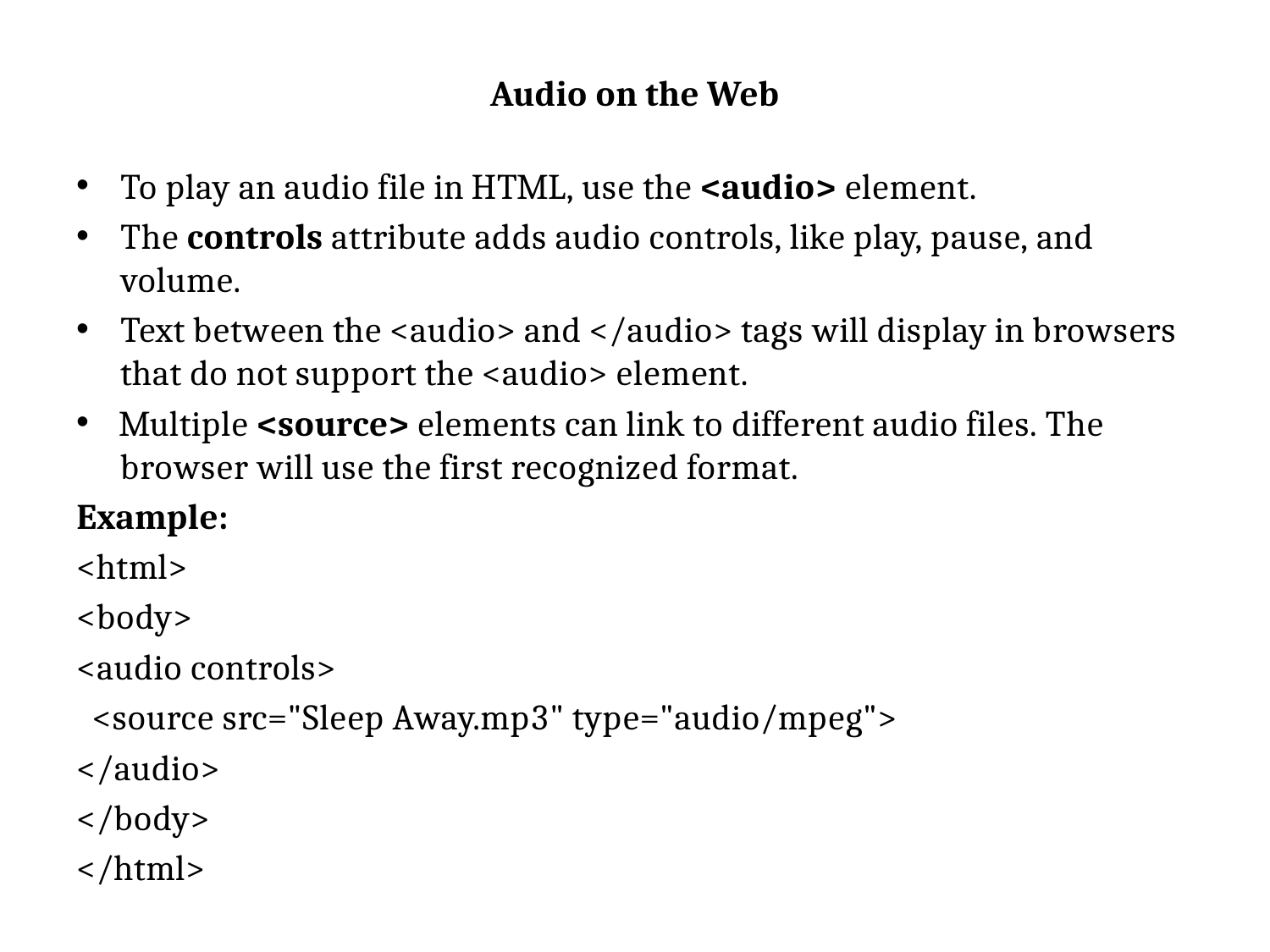

Audio on the Web
To play an audio file in HTML, use the <audio> element.
The controls attribute adds audio controls, like play, pause, and volume.
Text between the <audio> and </audio> tags will display in browsers that do not support the <audio> element.
Multiple <source> elements can link to different audio files. The browser will use the first recognized format.
Example:
<html>
<body>
<audio controls>
  <source src="Sleep Away.mp3" type="audio/mpeg">
</audio>
</body>
</html>